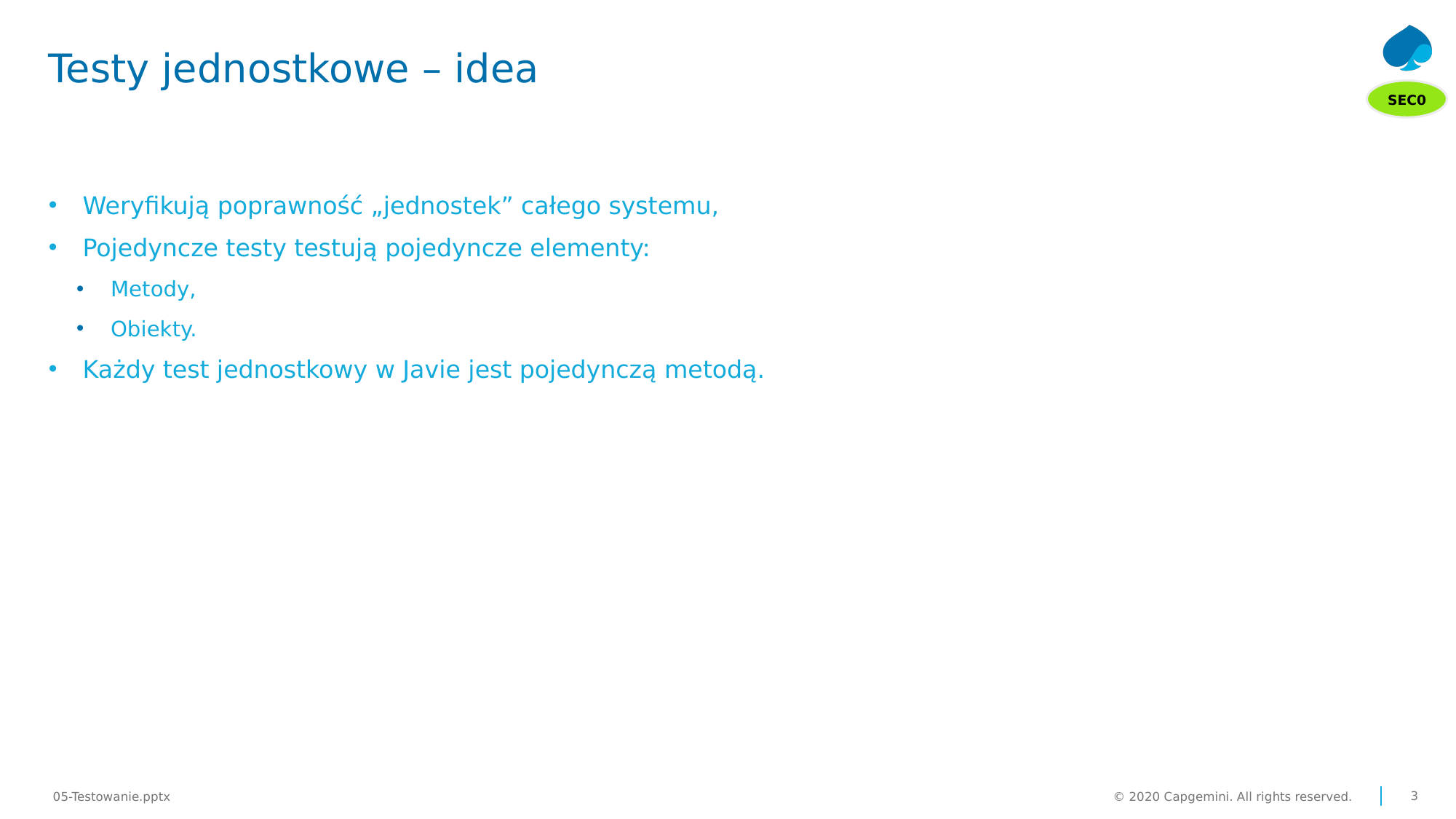

# Testy jednostkowe – idea
SEC0
Weryfikują poprawność „jednostek” całego systemu,
Pojedyncze testy testują pojedyncze elementy:
Metody,
Obiekty.
Każdy test jednostkowy w Javie jest pojedynczą metodą.

© 2020 Capgemini. All rights reserved.
3